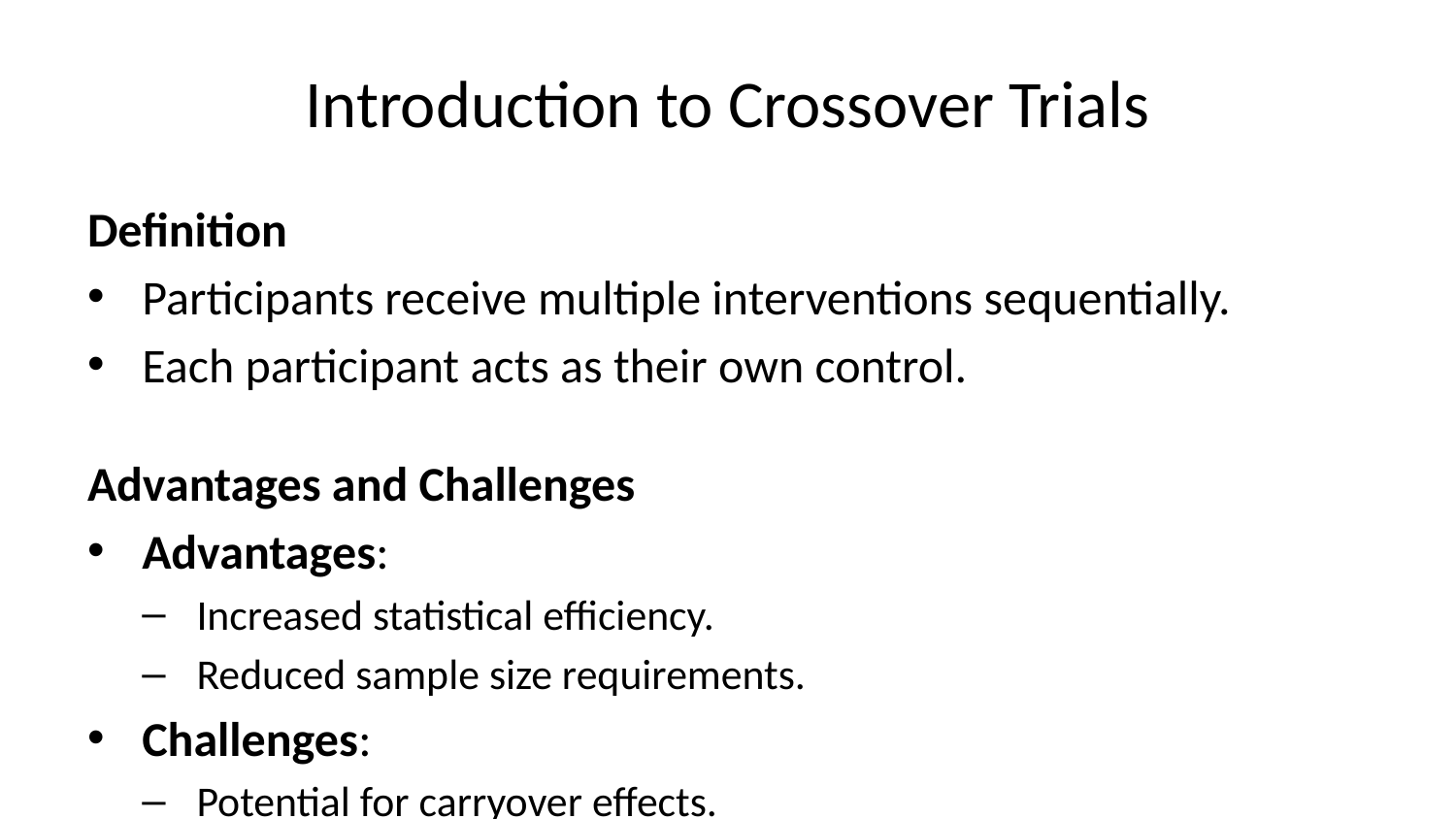

# Introduction to Crossover Trials
Definition
Participants receive multiple interventions sequentially.
Each participant acts as their own control.
Advantages and Challenges
Advantages:
Increased statistical efficiency.
Reduced sample size requirements.
Challenges:
Potential for carryover effects.
Requires careful planning of washout periods.